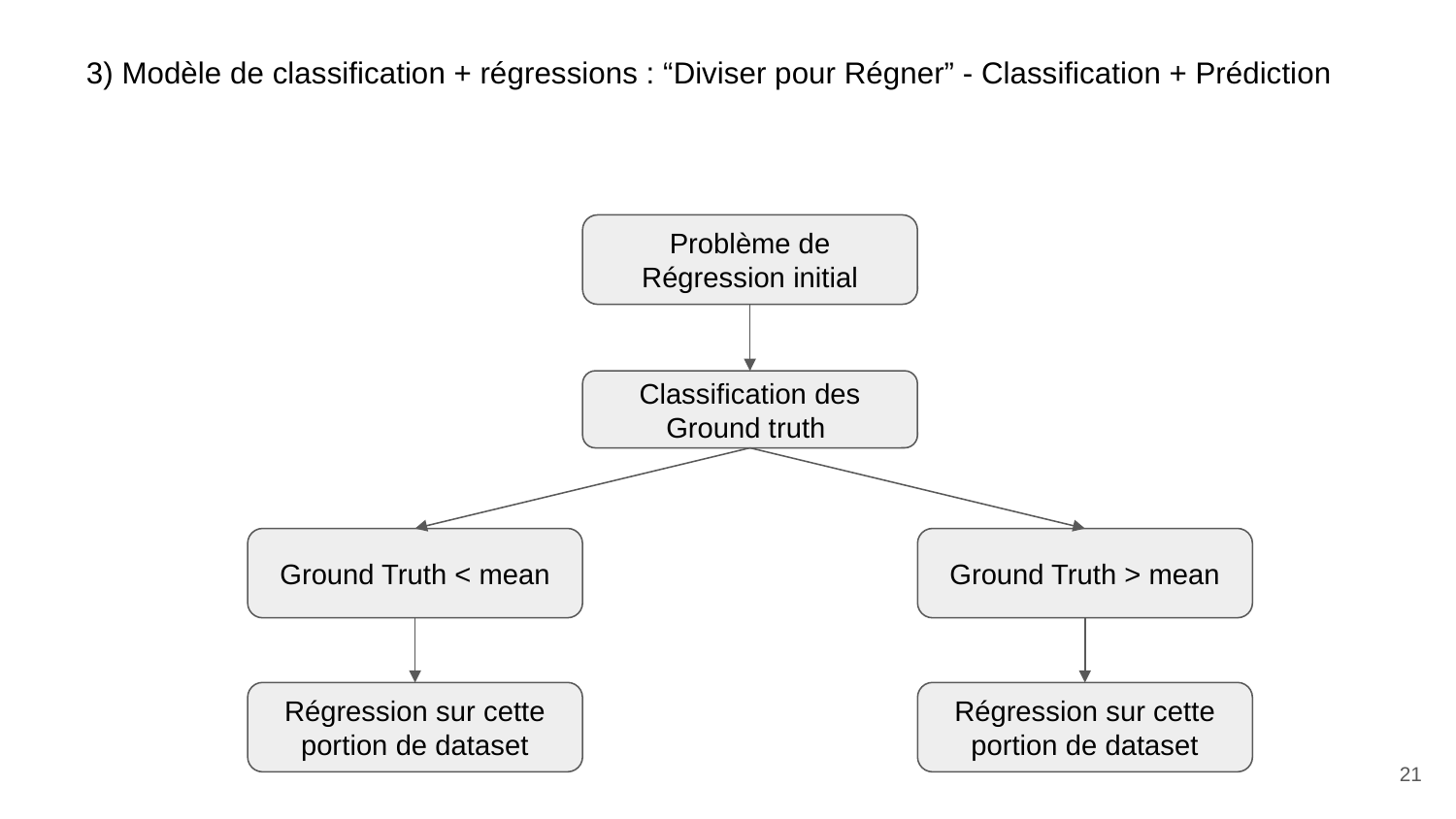

# 3) Modèle de classification + régressions : “Diviser pour Régner” - Classification + Prédiction
Problème de Régression initial
Classification des Ground truth
Ground Truth < mean
Ground Truth > mean
Régression sur cette portion de dataset
Régression sur cette portion de dataset
21